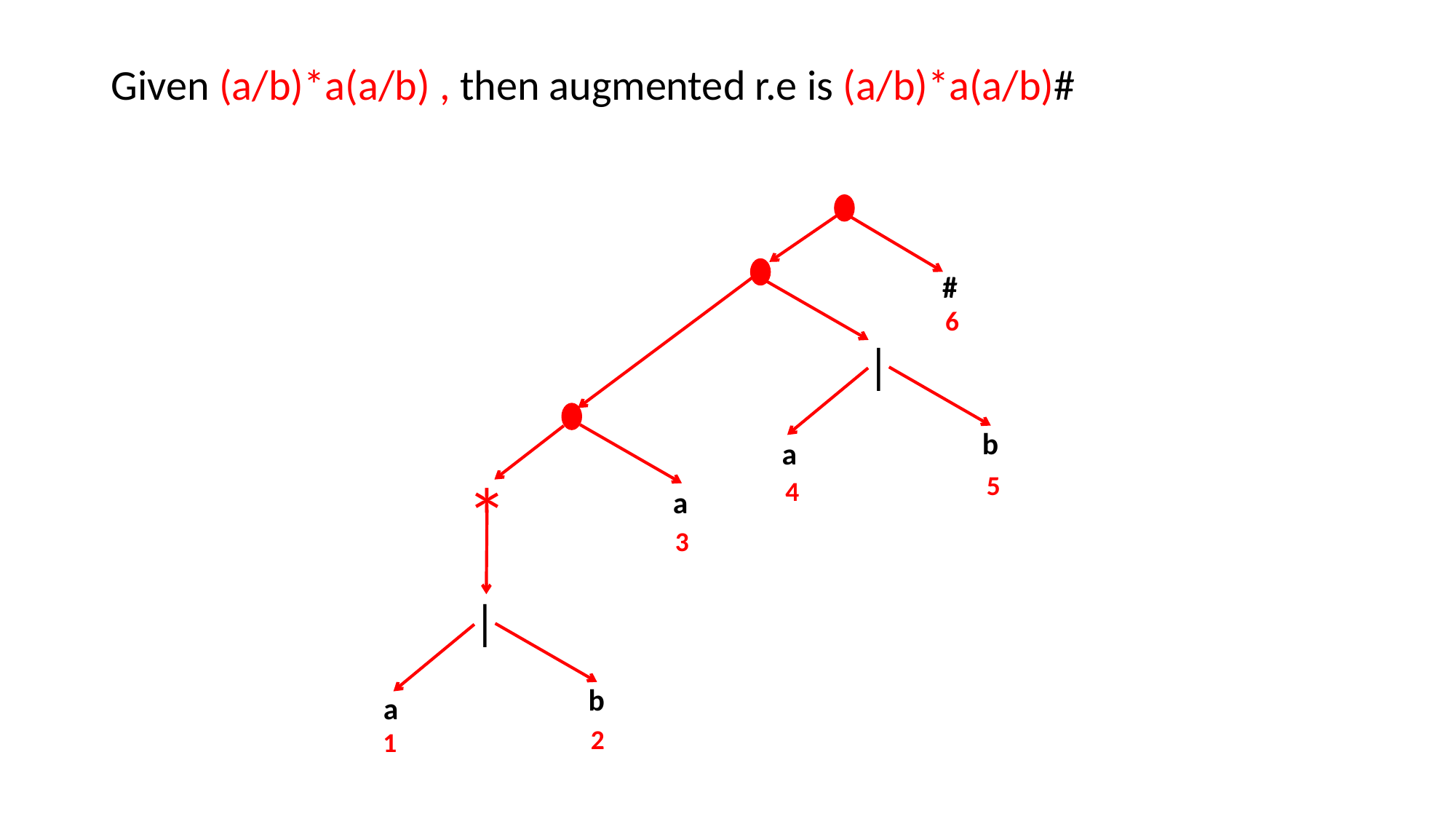

Given (a/b)*a(a/b) , then augmented r.e is (a/b)*a(a/b)#

#

*
4
a
|
b
a
b
5
6
|
a
3
2
1